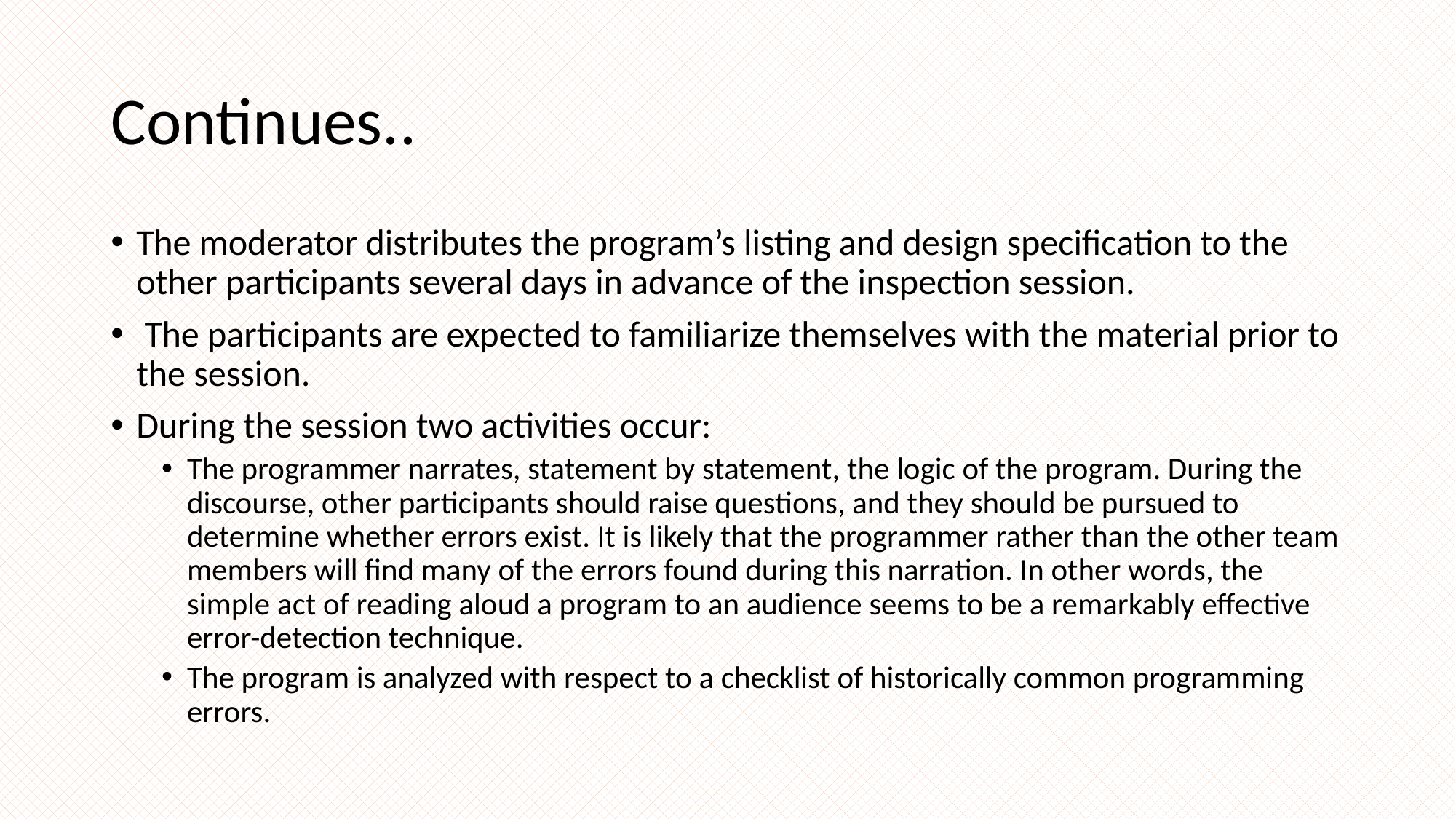

# Continues..
The moderator distributes the program’s listing and design specification to the other participants several days in advance of the inspection session.
 The participants are expected to familiarize themselves with the material prior to the session.
During the session two activities occur:
The programmer narrates, statement by statement, the logic of the program. During the discourse, other participants should raise questions, and they should be pursued to determine whether errors exist. It is likely that the programmer rather than the other team members will find many of the errors found during this narration. In other words, the simple act of reading aloud a program to an audience seems to be a remarkably effective error-detection technique.
The program is analyzed with respect to a checklist of historically common programming errors.